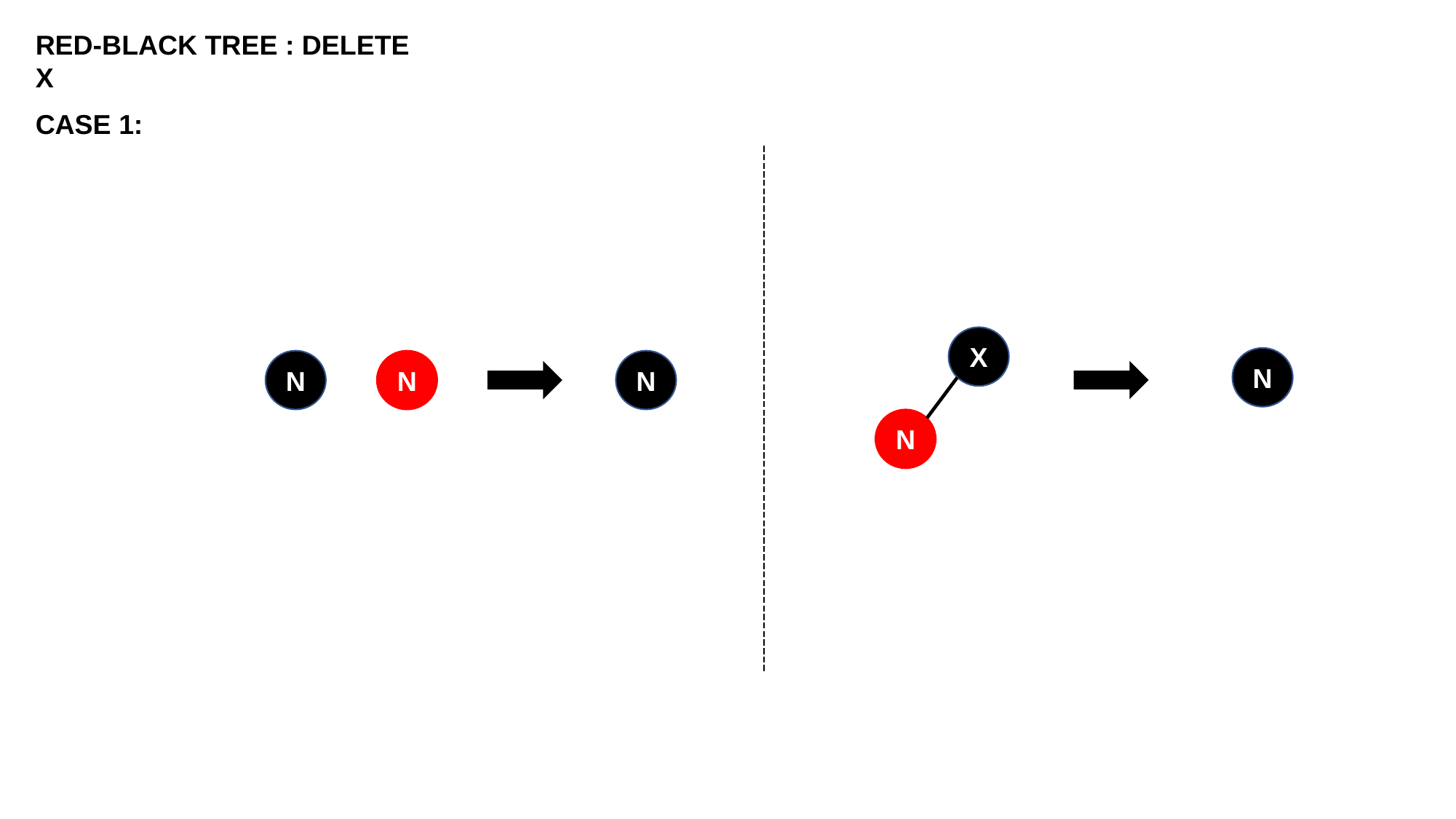

RED-BLACK TREE : DELETE X
CASE 1:
X
N
N
N
N

N